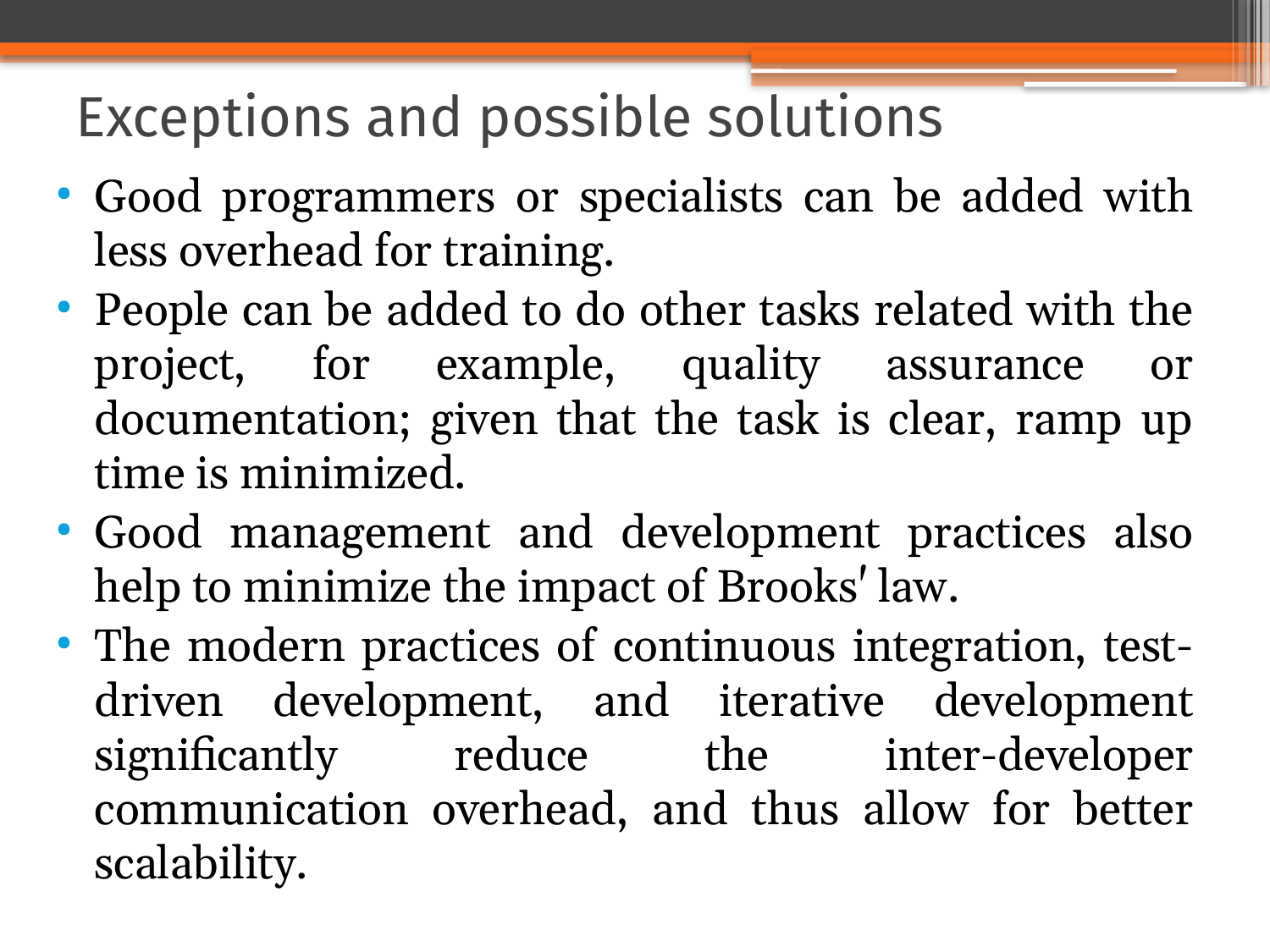

# Exceptions and possible solutions
Good programmers or specialists can be added with less overhead for training.
People can be added to do other tasks related with the project, for example, quality assurance or documentation; given that the task is clear, ramp up time is minimized.
Good management and development practices also help to minimize the impact of Brooks' law.
The modern practices of continuous integration, test-driven development, and iterative development significantly reduce the inter-developer communication overhead, and thus allow for better scalability.